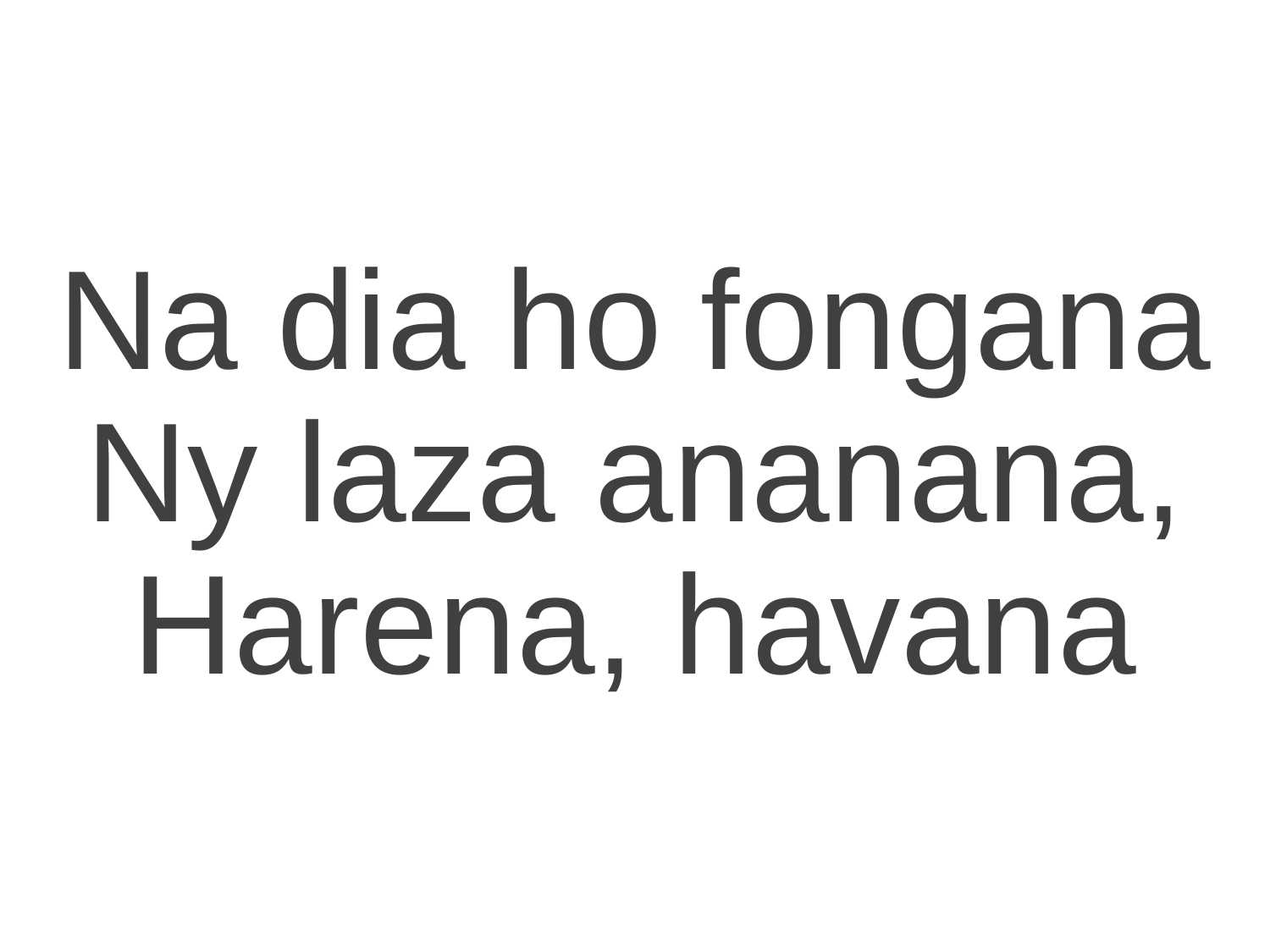

Na dia ho fongana
Ny laza ananana, Harena, havana